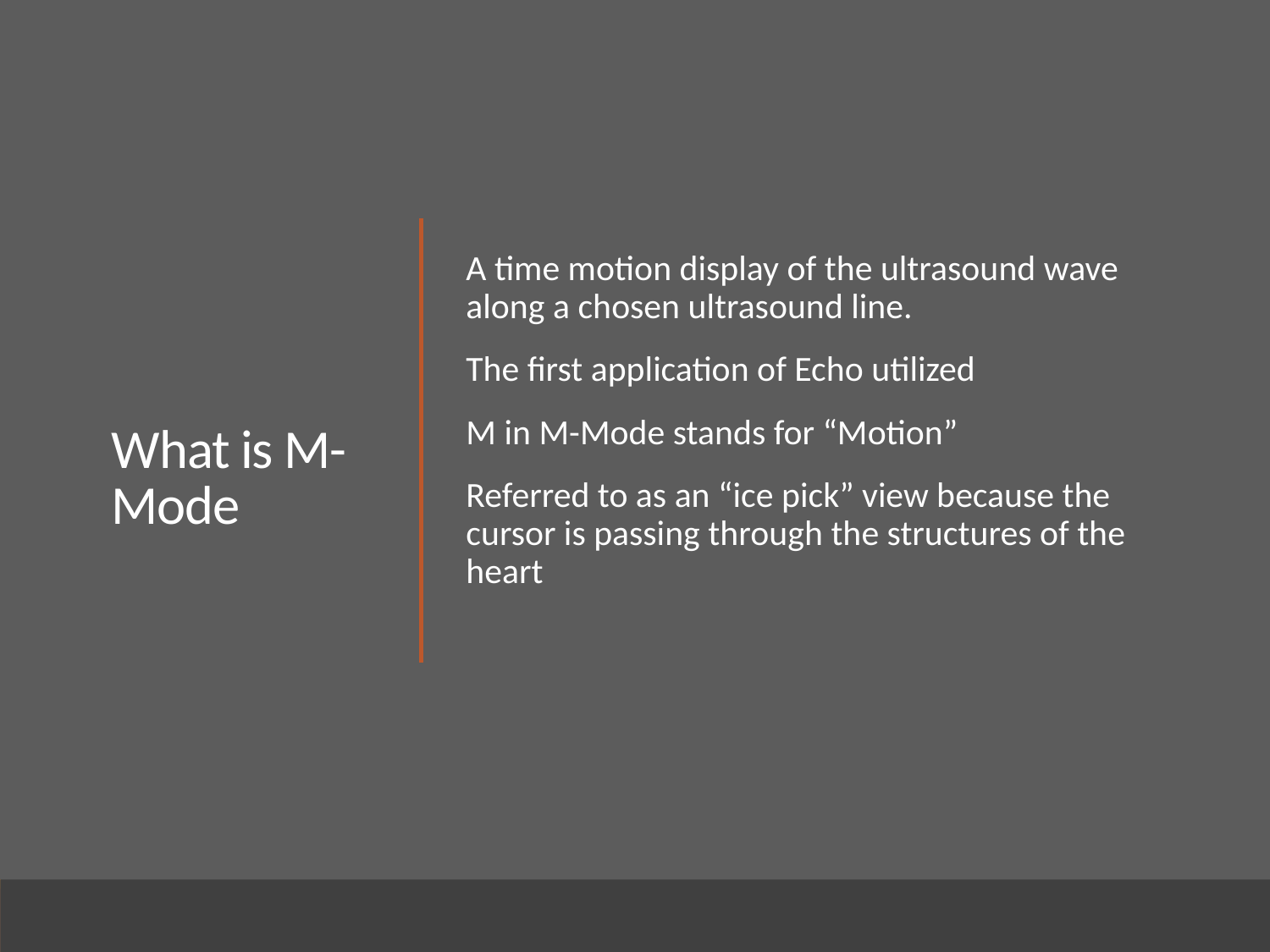

# What is M-Mode
A time motion display of the ultrasound wave along a chosen ultrasound line.
The first application of Echo utilized
M in M-Mode stands for “Motion”
Referred to as an “ice pick” view because the cursor is passing through the structures of the heart